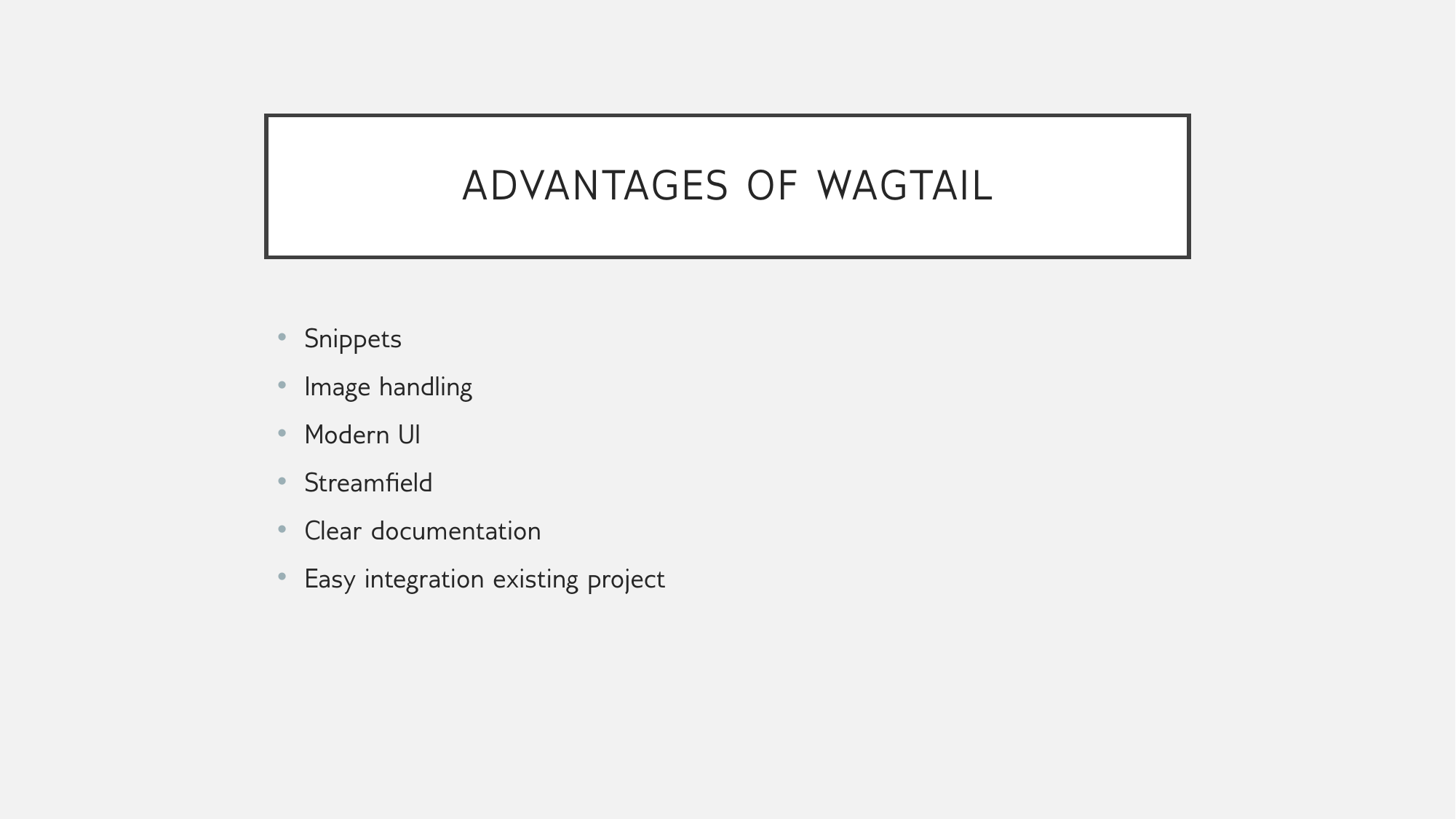

# Advantages of wagtail
Snippets
Image handling
Modern UI
Streamfield
Clear documentation
Easy integration existing project